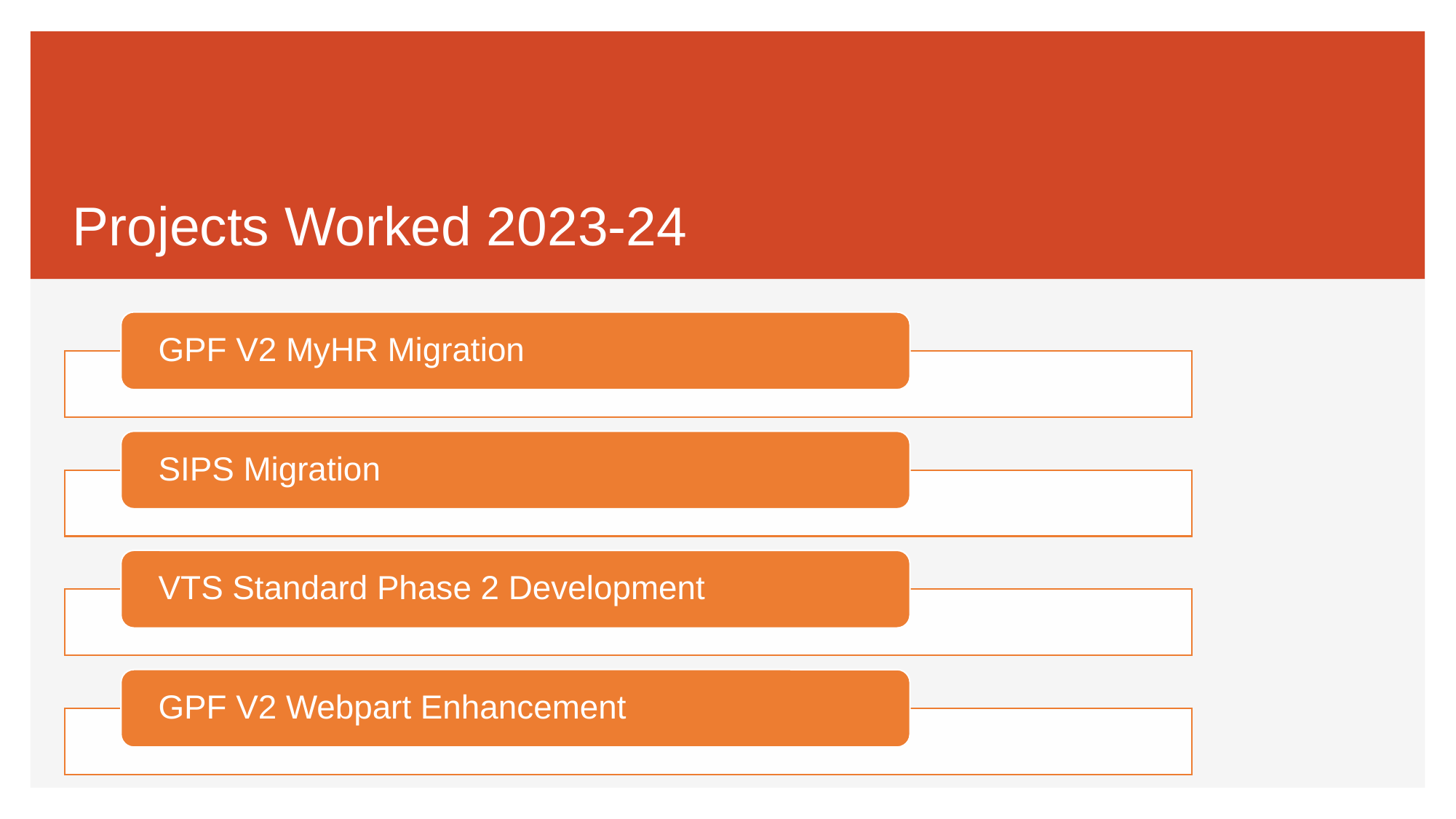

# Projects Worked 2023-24
GPF V2 MyHR Migration
SIPS Migration
VTS Standard Phase 2 Development
GPF V2 Webpart Enhancement